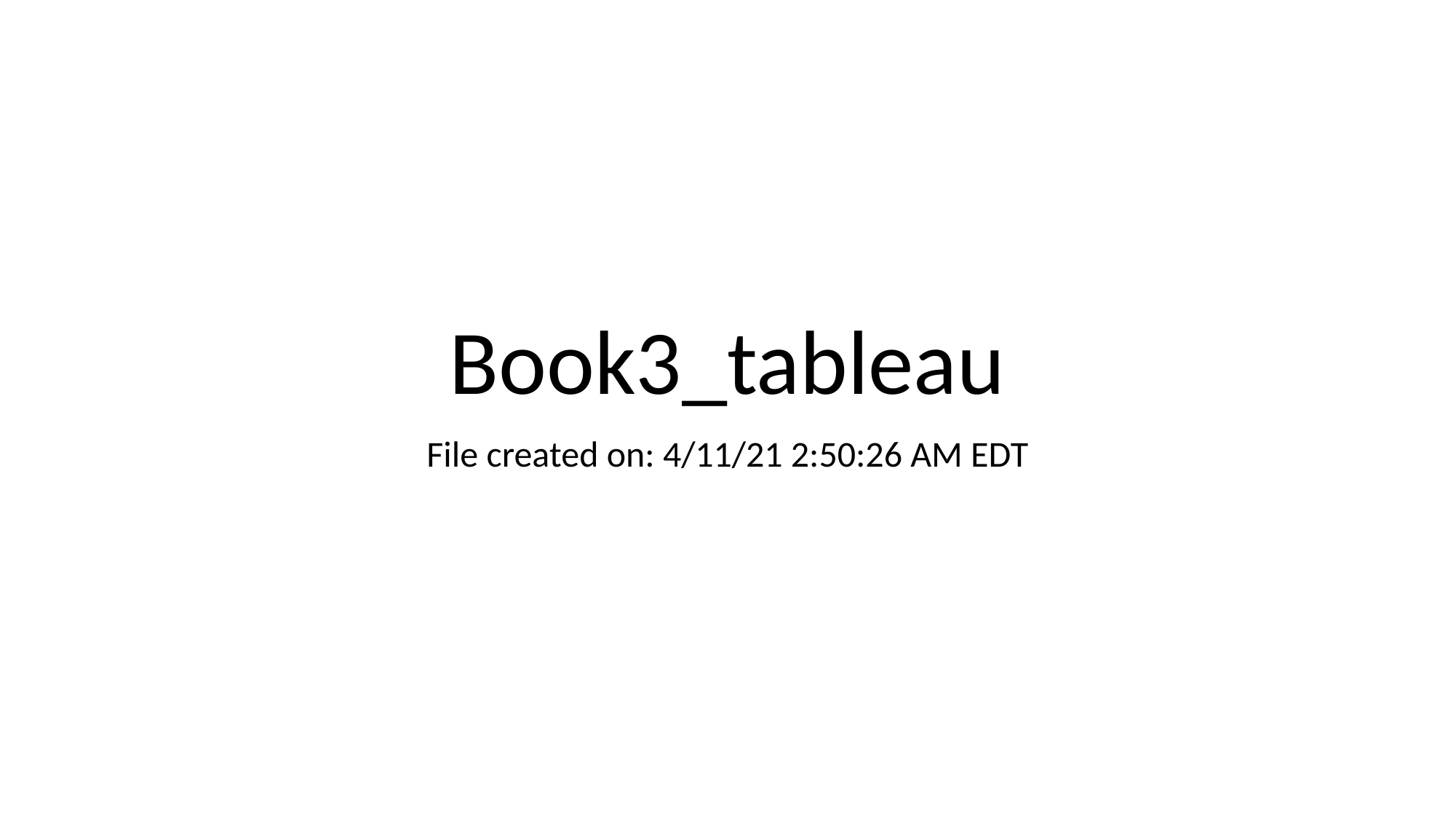

# Book3_tableau
File created on: 4/11/21 2:50:26 AM EDT